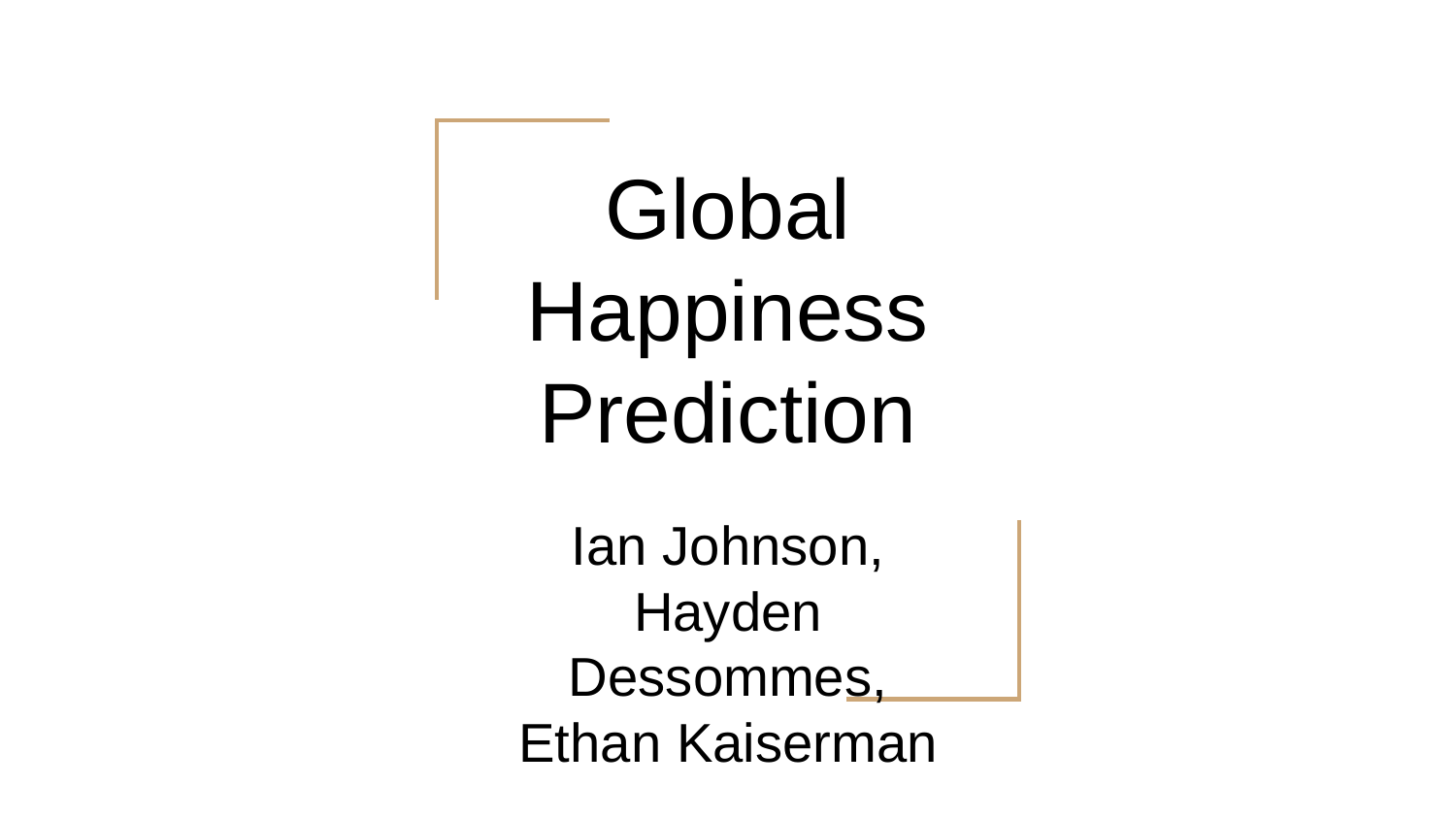

# Global Happiness Prediction
Ian Johnson, Hayden Dessommes, Ethan Kaiserman